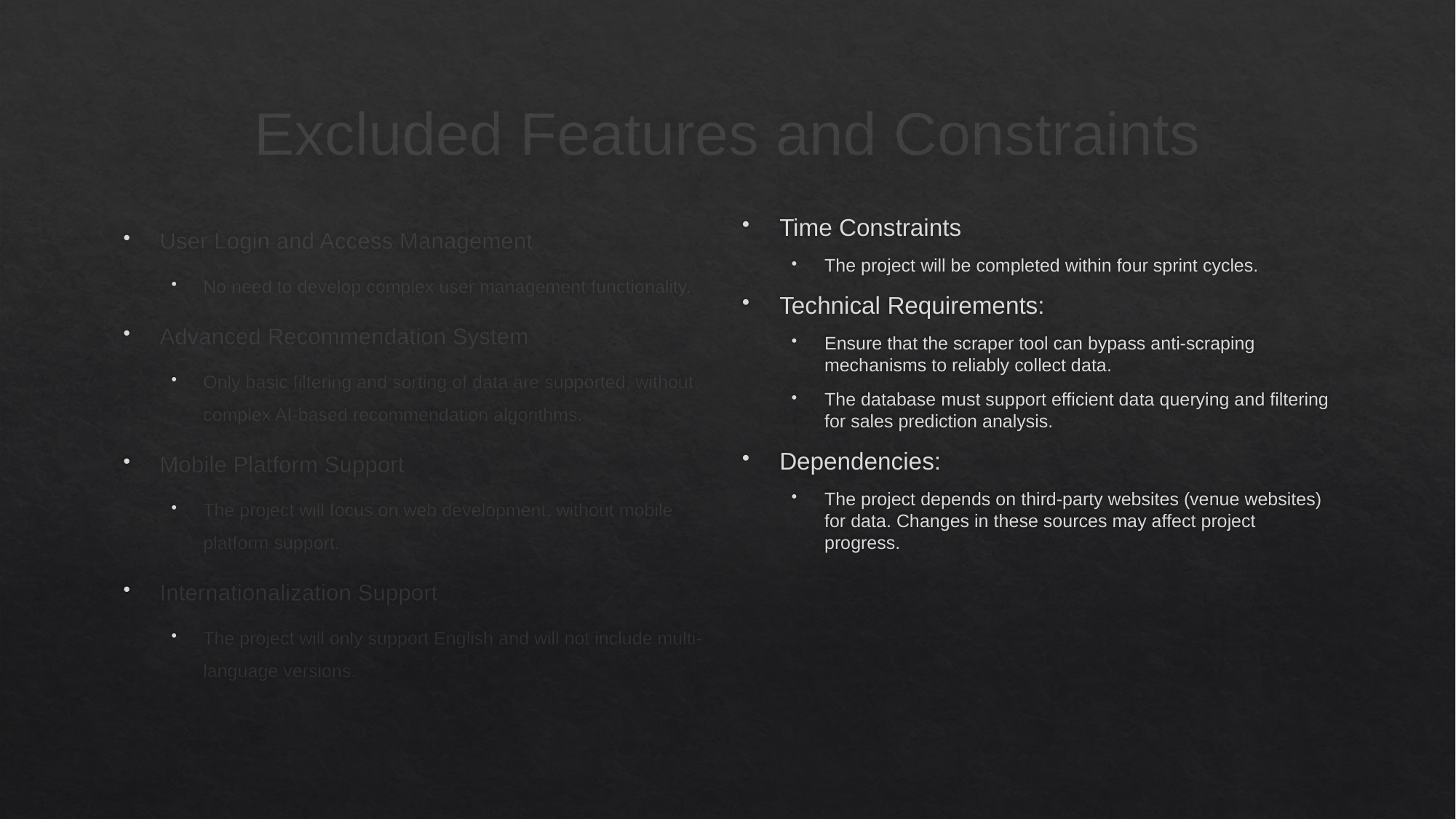

# Excluded Features and Constraints
Time Constraints
The project will be completed within four sprint cycles.
Technical Requirements:
Ensure that the scraper tool can bypass anti-scraping mechanisms to reliably collect data.
The database must support efficient data querying and filtering for sales prediction analysis.
Dependencies:
The project depends on third-party websites (venue websites) for data. Changes in these sources may affect project progress.
User Login and Access Management
No need to develop complex user management functionality.
Advanced Recommendation System
Only basic filtering and sorting of data are supported, without complex AI-based recommendation algorithms.
Mobile Platform Support
The project will focus on web development, without mobile platform support.
Internationalization Support
The project will only support English and will not include multi-language versions.